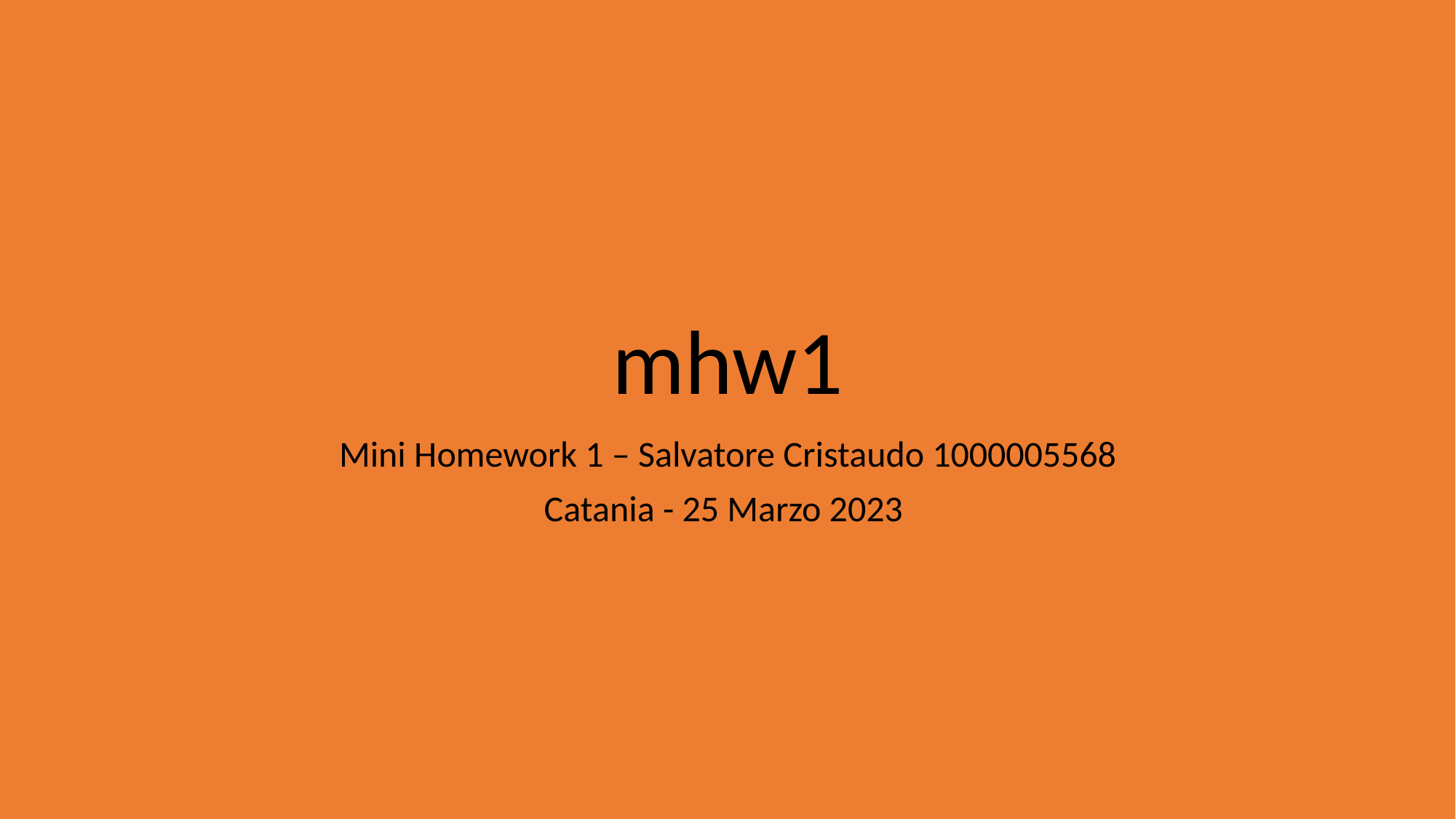

# mhw1
Mini Homework 1 – Salvatore Cristaudo 1000005568
Catania - 25 Marzo 2023